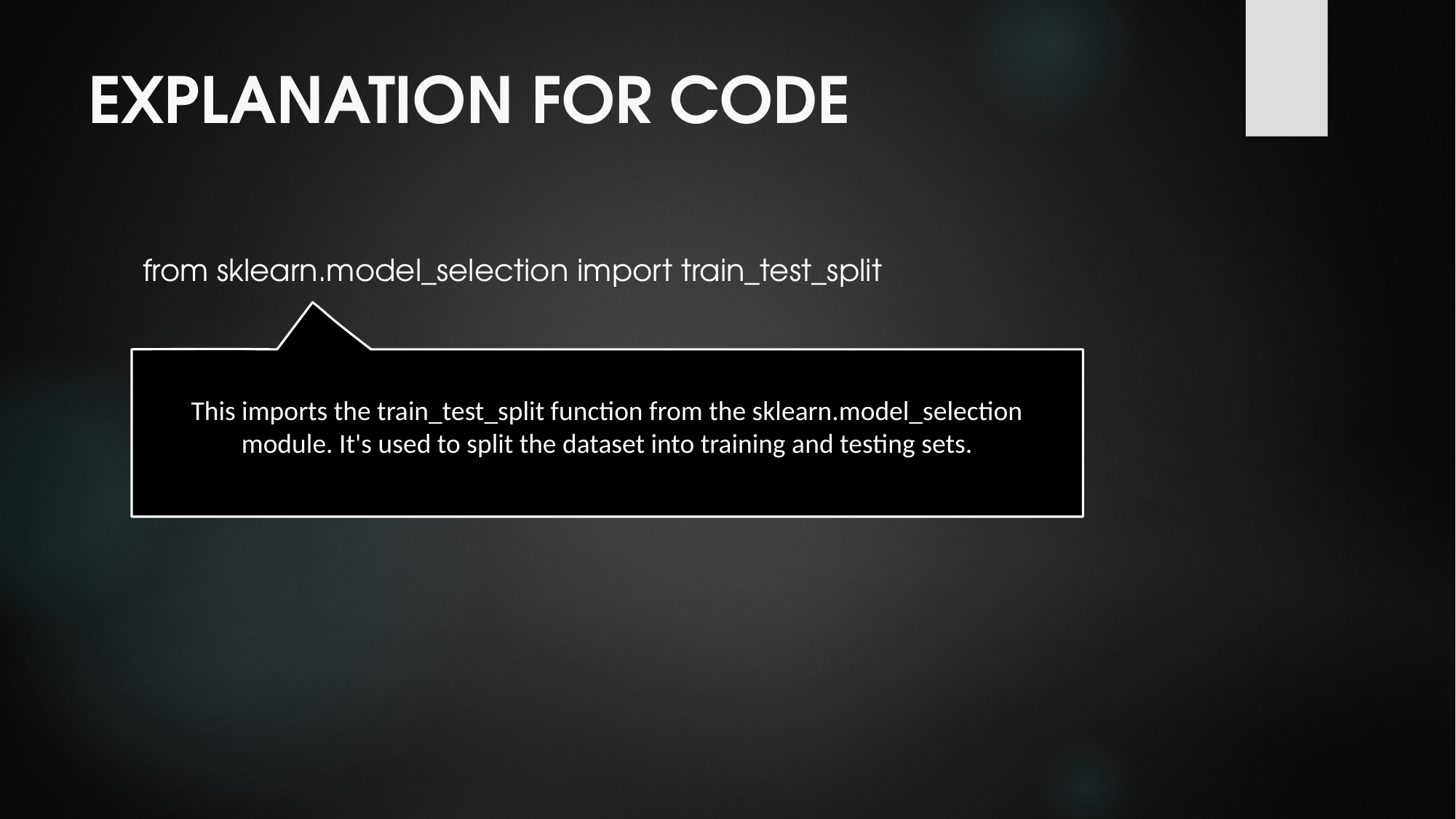

# EXPLANATION FOR CODE
from sklearn.model_selection import train_test_split

This imports the train_test_split function from the sklearn.model_selection module. It's used to split the dataset into training and testing sets.